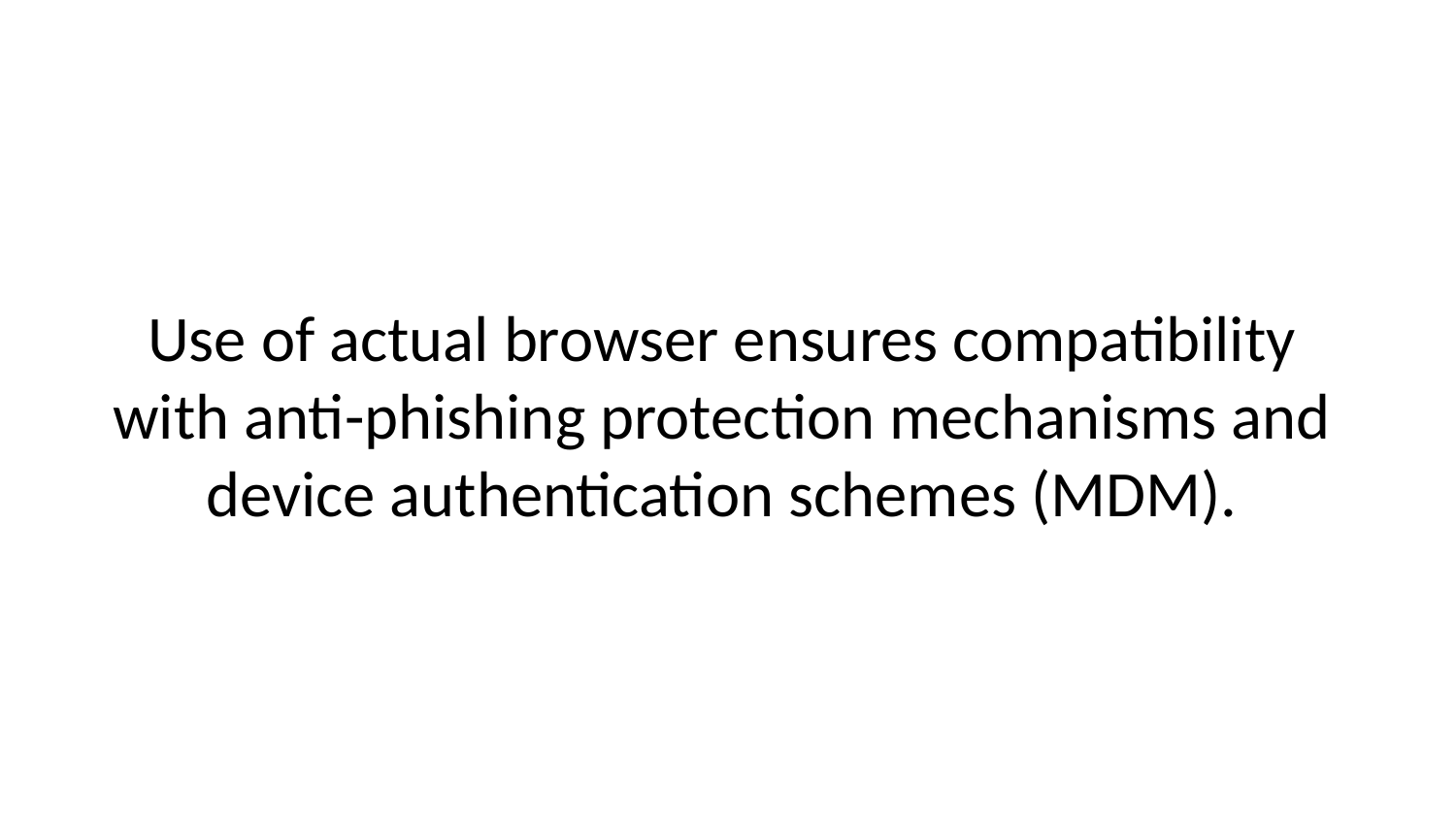

Use of actual browser ensures compatibility with anti-phishing protection mechanisms and device authentication schemes (MDM).